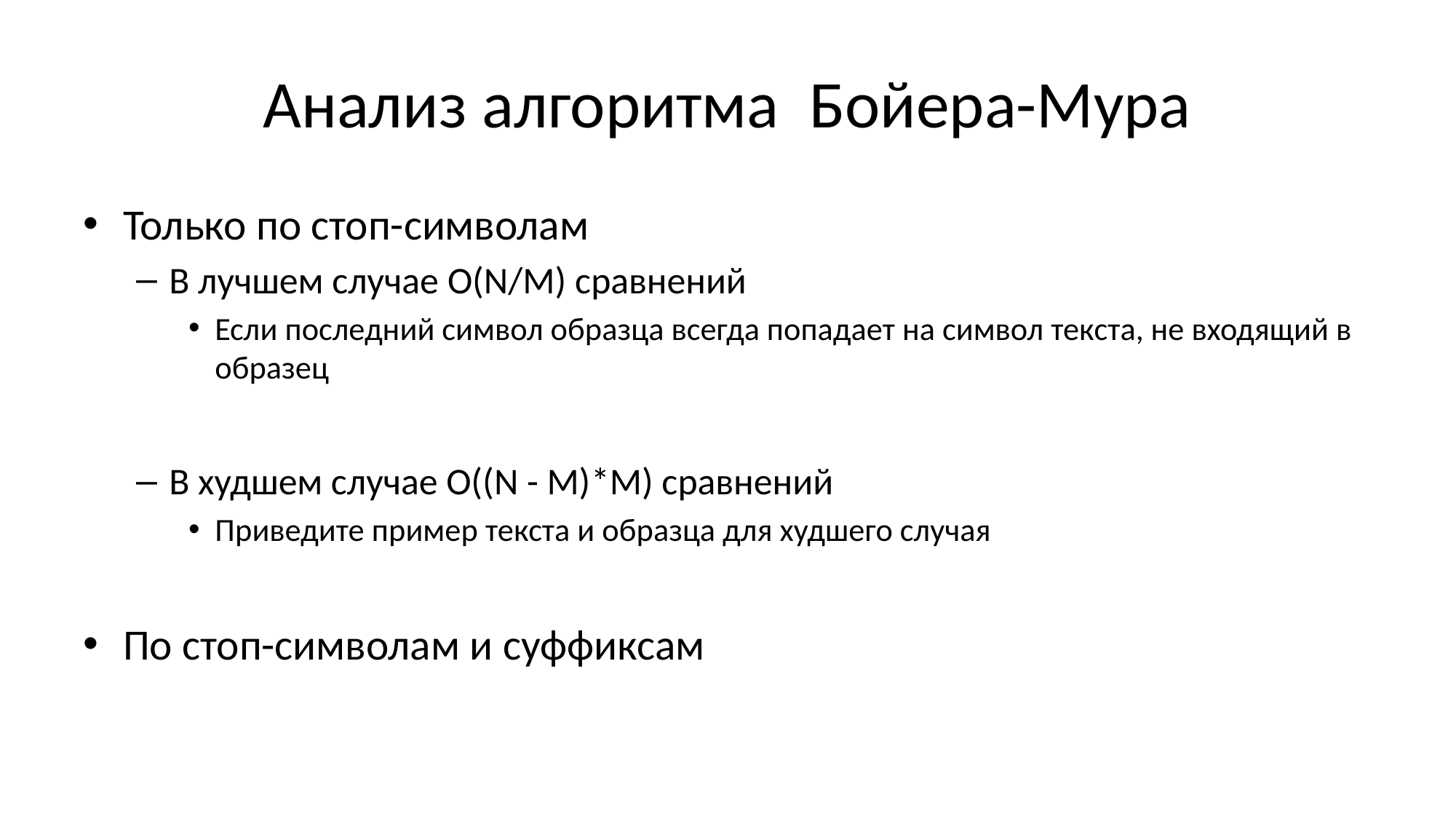

# Анализ алгоритма  Бойера-Мура
Только по стоп-символам
В лучшем случае O(N/M) сравнений
Если последний символ образца всегда попадает на символ текста, не входящий в образец

В худшем случае О((N - М)*М) сравнений
Приведите пример текста и образца для худшего случая

По стоп-символам и суффиксам
В худшем случае O(N+M) сравнений